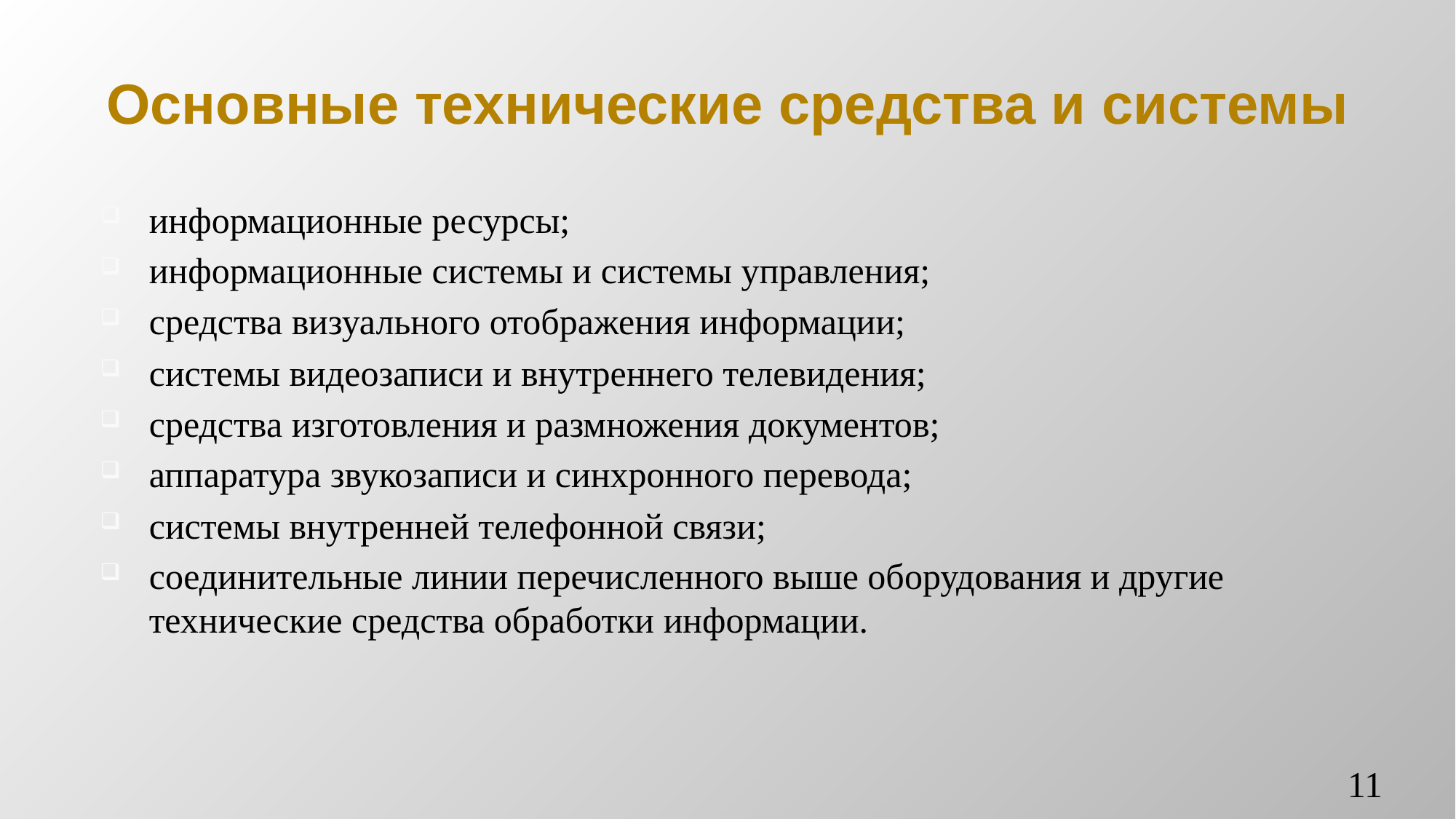

# Основные технические средства и системы
информационные ресурсы;
информационные системы и системы управления;
средства визуального отображения информации;
системы видеозаписи и внутреннего телевидения;
средства изготовления и размножения документов;
аппаратура звукозаписи и синхронного перевода;
системы внутренней телефонной связи;
соединительные линии перечисленного выше оборудования и другие технические средства обработки информации.
11